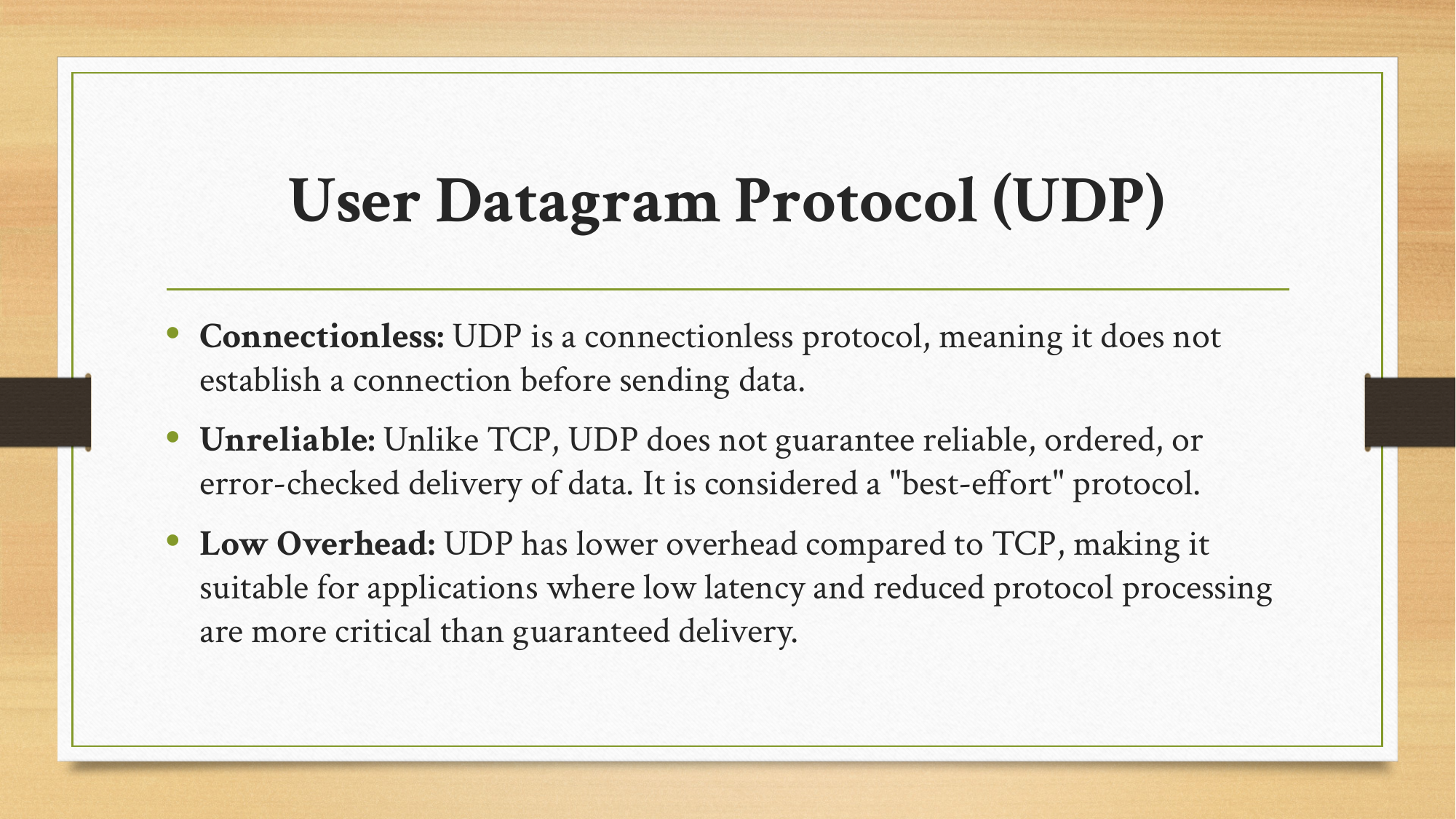

# User Datagram Protocol (UDP)
Connectionless: UDP is a connectionless protocol, meaning it does not establish a connection before sending data.
Unreliable: Unlike TCP, UDP does not guarantee reliable, ordered, or error-checked delivery of data. It is considered a "best-effort" protocol.
Low Overhead: UDP has lower overhead compared to TCP, making it suitable for applications where low latency and reduced protocol processing are more critical than guaranteed delivery.